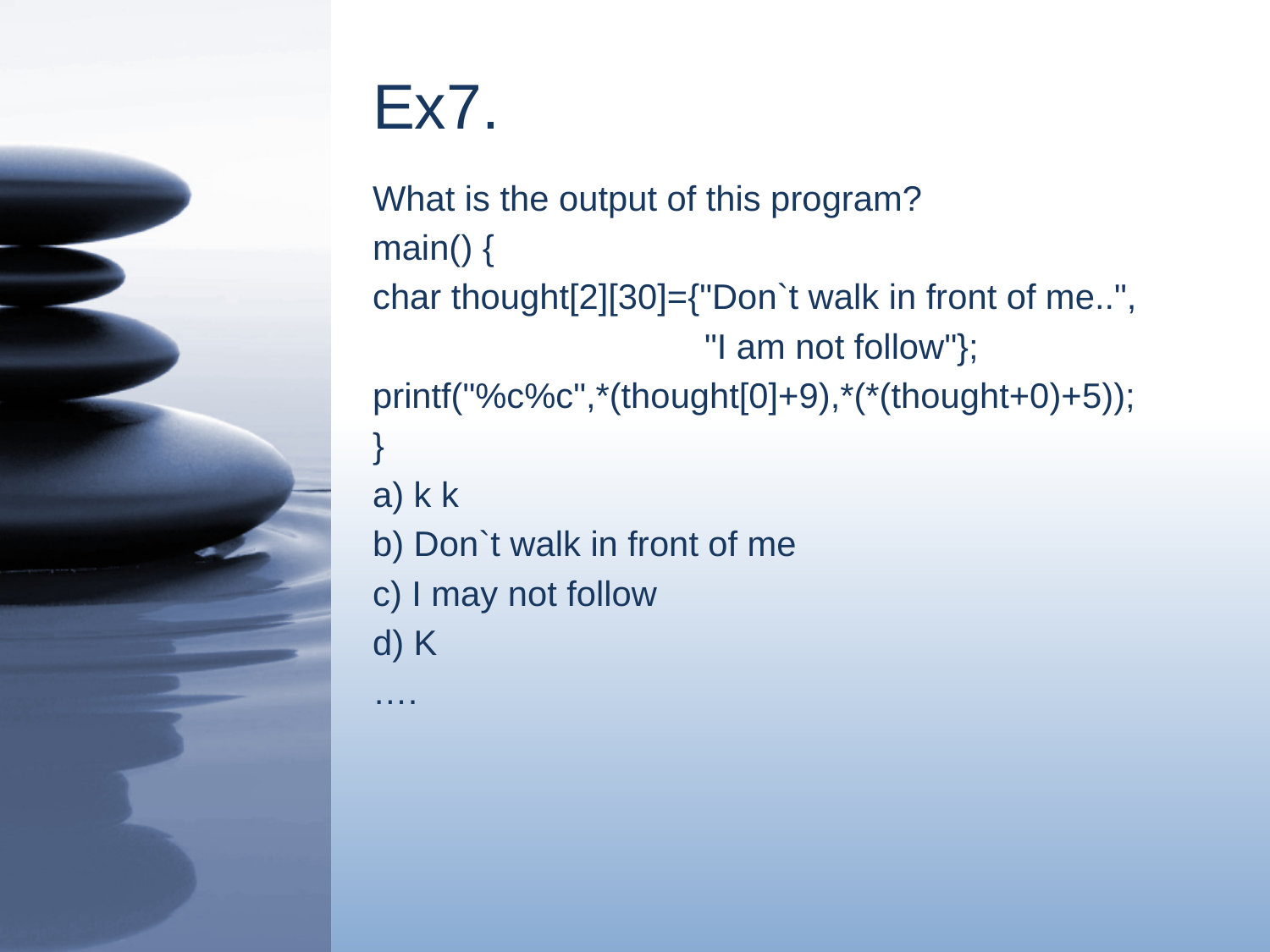

# Ex7.
What is the output of this program?
main() {
char thought[2][30]={"Don`t walk in front of me..",
		        "I am not follow"};
printf("%c%c",*(thought[0]+9),*(*(thought+0)+5));
}
a) k k
b) Don`t walk in front of me
c) I may not follow
d) K
….